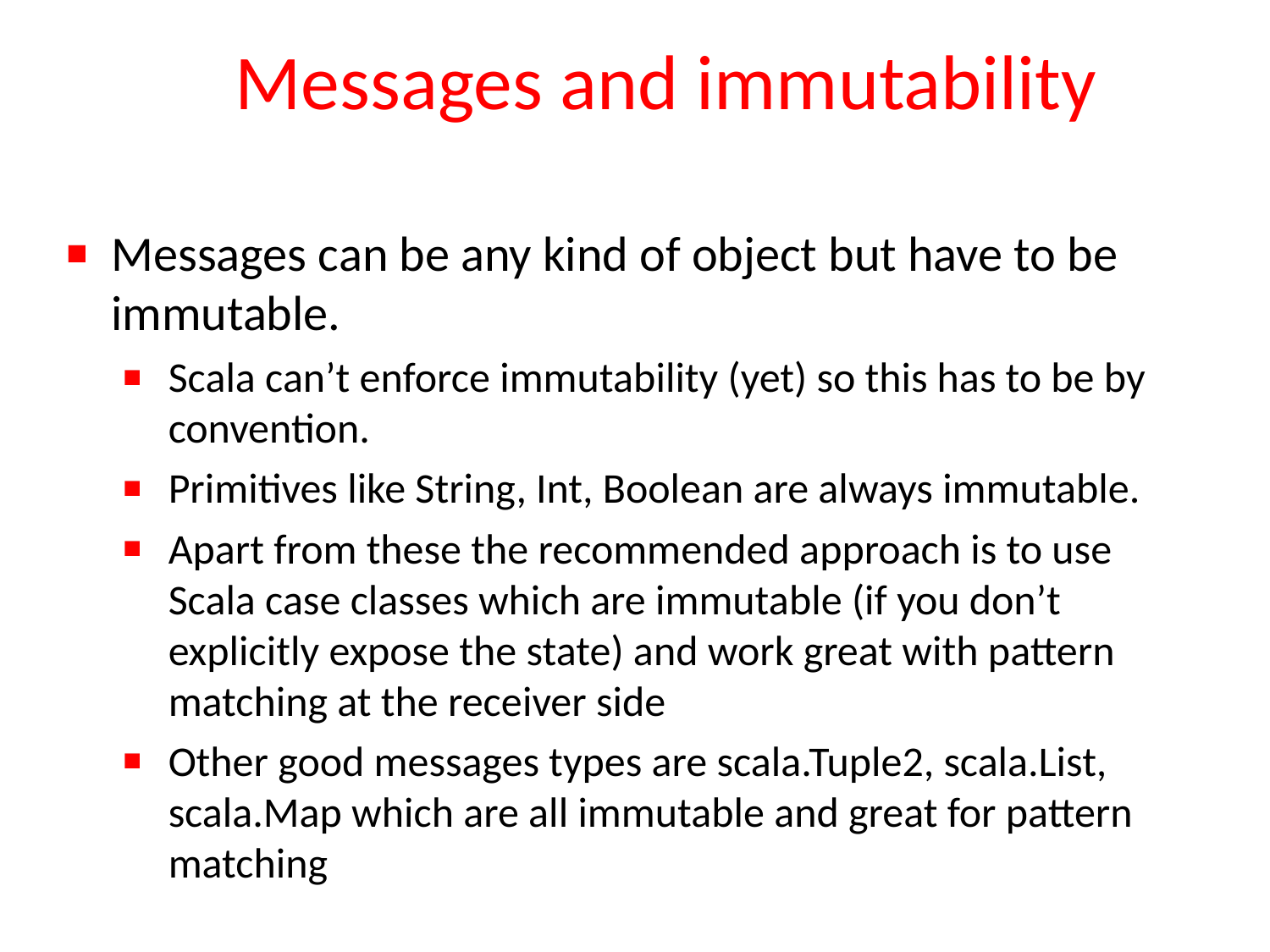

# Messages and immutability
Messages can be any kind of object but have to be immutable.
Scala can’t enforce immutability (yet) so this has to be by convention.
Primitives like String, Int, Boolean are always immutable.
Apart from these the recommended approach is to use Scala case classes which are immutable (if you don’t explicitly expose the state) and work great with pattern matching at the receiver side
Other good messages types are scala.Tuple2, scala.List, scala.Map which are all immutable and great for pattern matching